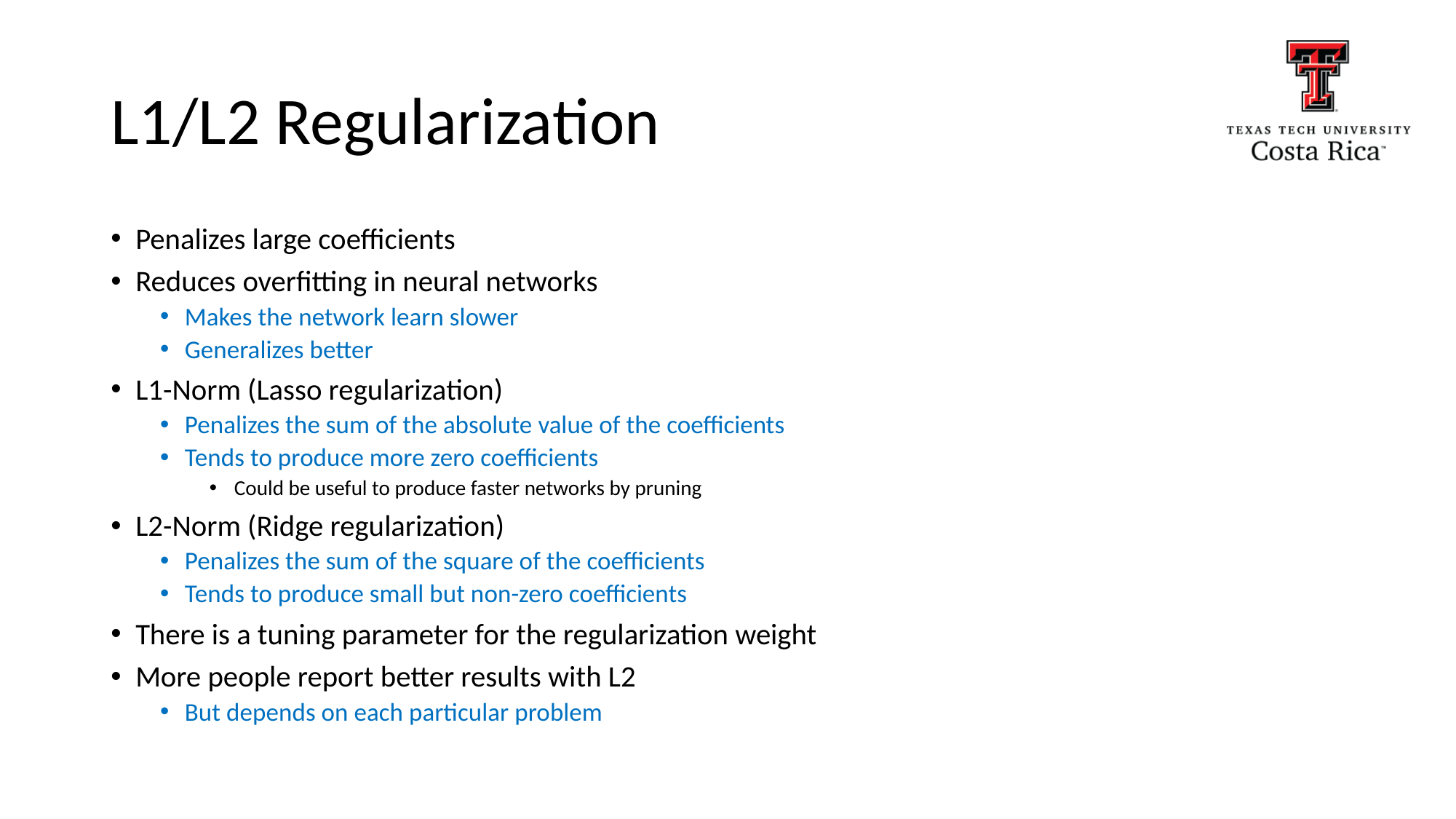

# L1/L2 Regularization
Penalizes large coefficients
Reduces overfitting in neural networks
Makes the network learn slower
Generalizes better
L1-Norm (Lasso regularization)
Penalizes the sum of the absolute value of the coefficients
Tends to produce more zero coefficients
Could be useful to produce faster networks by pruning
L2-Norm (Ridge regularization)
Penalizes the sum of the square of the coefficients
Tends to produce small but non-zero coefficients
There is a tuning parameter for the regularization weight
More people report better results with L2
But depends on each particular problem